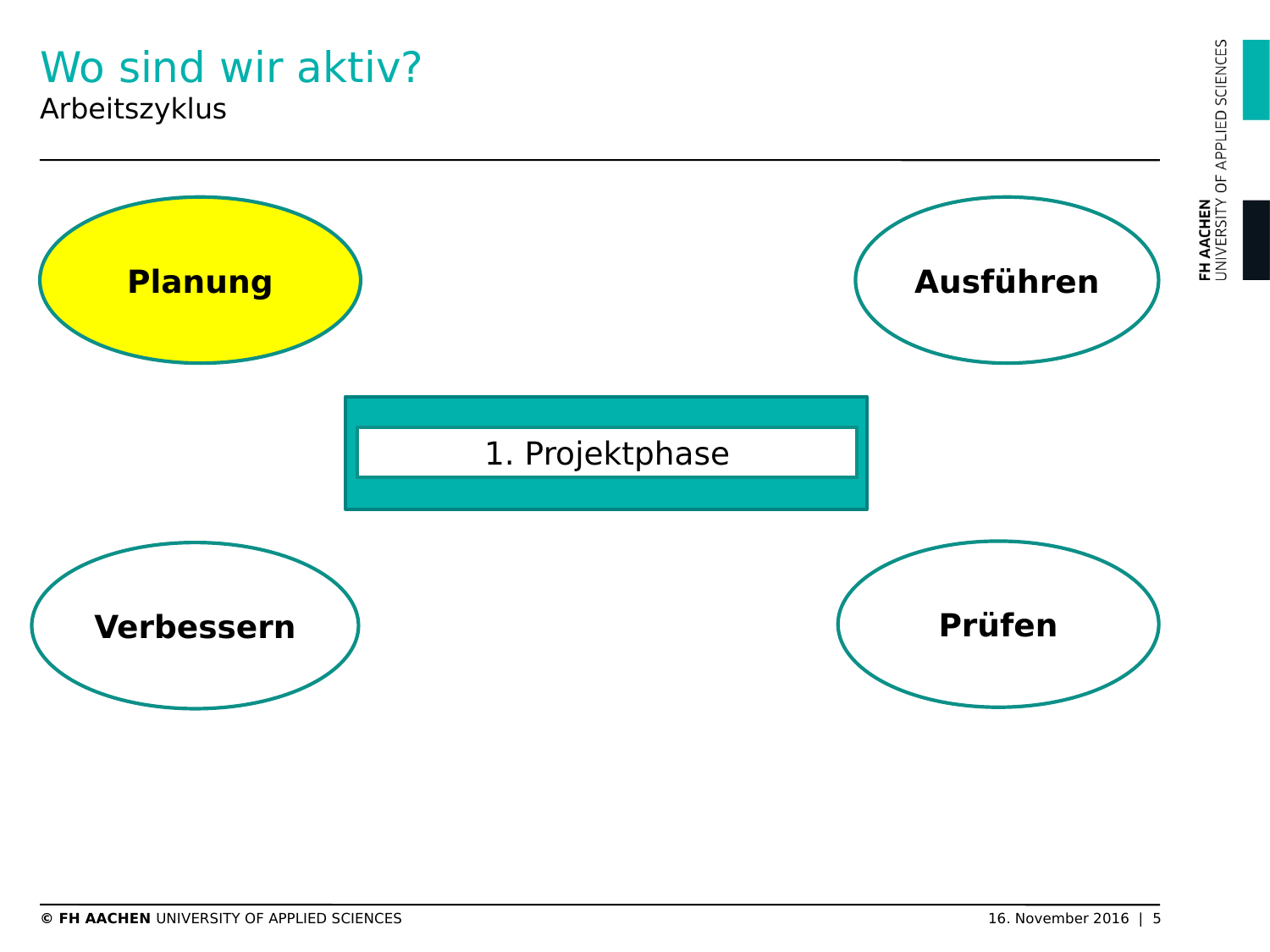

# Wo sind wir aktiv? Arbeitszyklus

Planung
Ausführen

1. Projektphase
Prüfen
Verbessern